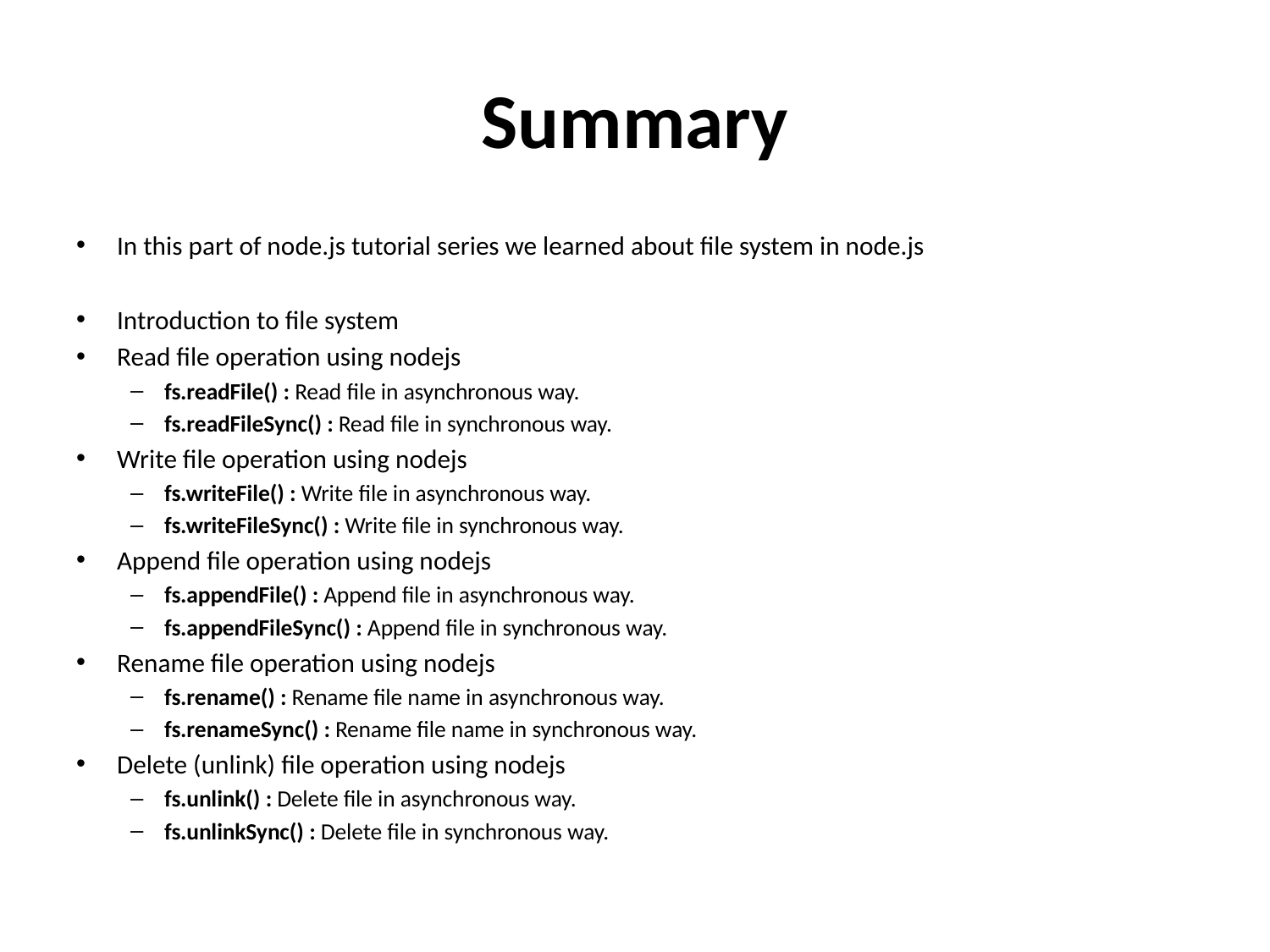

# Summary
In this part of node.js tutorial series we learned about file system in node.js

Introduction to file system
Read file operation using nodejs
fs.readFile() : Read file in asynchronous way.
fs.readFileSync() : Read file in synchronous way.
Write file operation using nodejs
fs.writeFile() : Write file in asynchronous way.
fs.writeFileSync() : Write file in synchronous way.
Append file operation using nodejs
fs.appendFile() : Append file in asynchronous way.
fs.appendFileSync() : Append file in synchronous way.
Rename file operation using nodejs
fs.rename() : Rename file name in asynchronous way.
fs.renameSync() : Rename file name in synchronous way.
Delete (unlink) file operation using nodejs
fs.unlink() : Delete file in asynchronous way.
fs.unlinkSync() : Delete file in synchronous way.